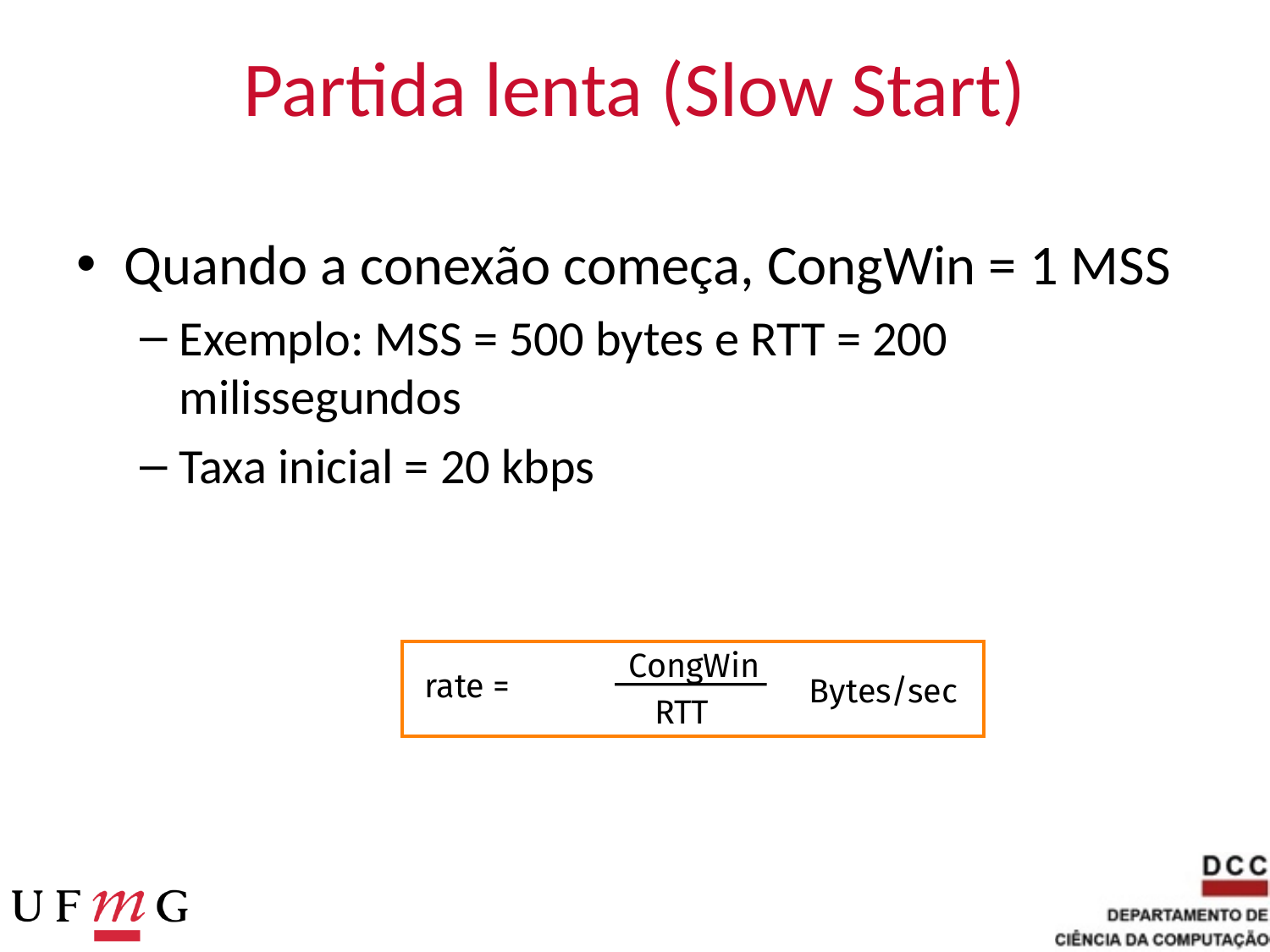

# Partida lenta (Slow Start)
Quando a conexão começa, CongWin = 1 MSS
Exemplo: MSS = 500 bytes e RTT = 200 milissegundos
Taxa inicial = 20 kbps

CongWin

rate =
Bytes/sec
RTT